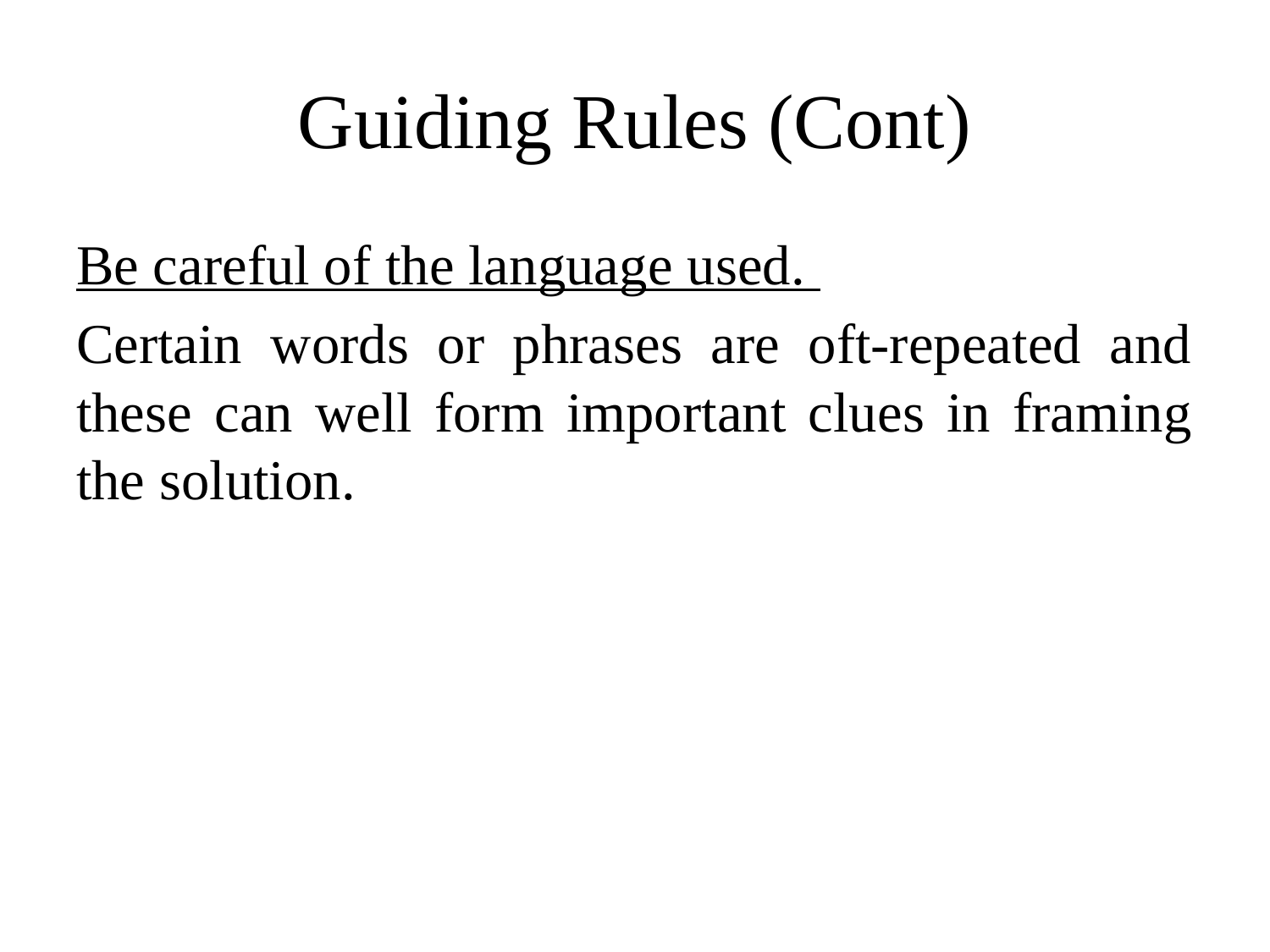

# Guiding Rules (Cont)
Be careful of the language used.
Certain words or phrases are oft-repeated and these can well form important clues in framing the solution.